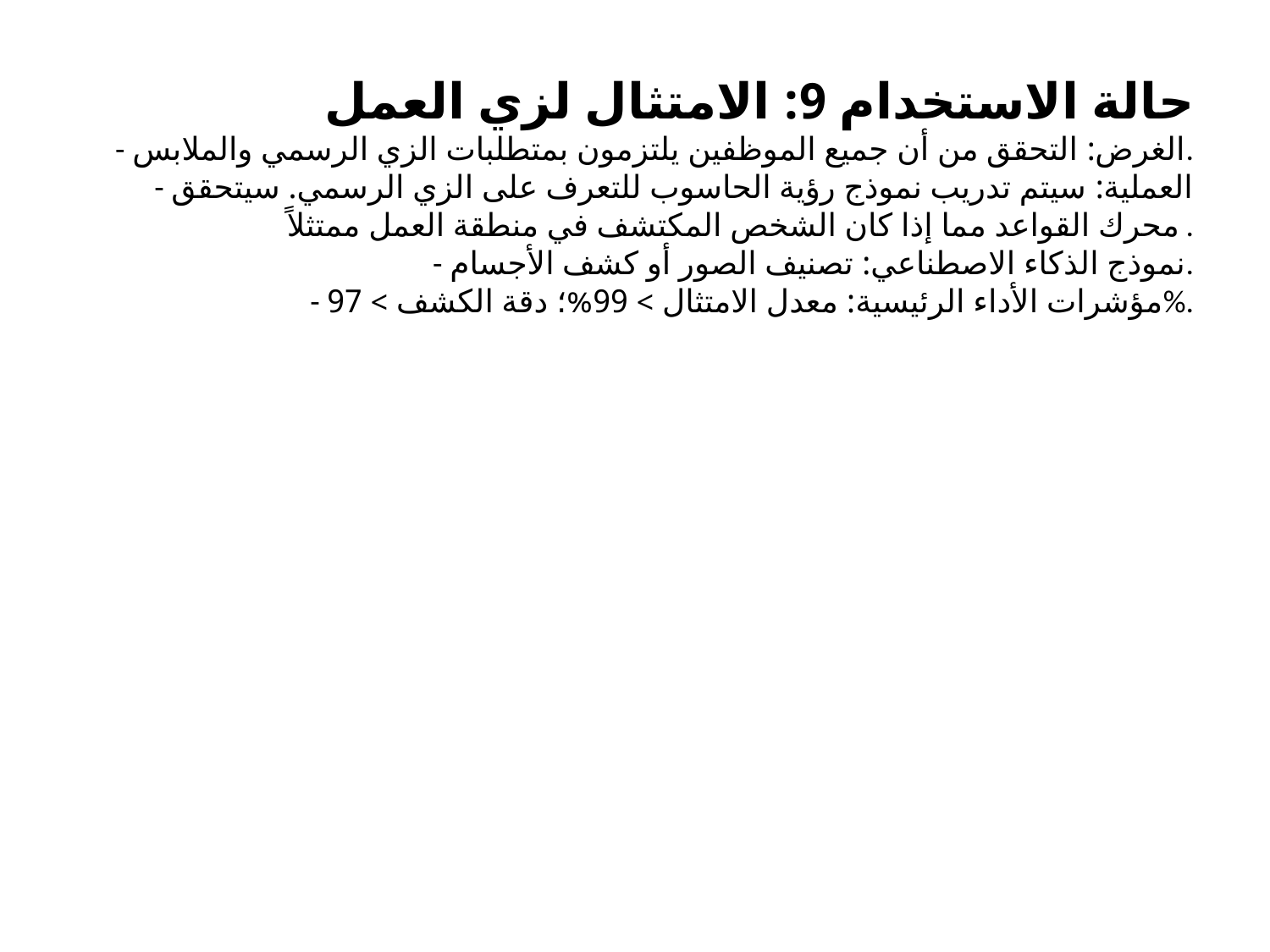

حالة الاستخدام 9: الامتثال لزي العمل
- الغرض: التحقق من أن جميع الموظفين يلتزمون بمتطلبات الزي الرسمي والملابس.
- العملية: سيتم تدريب نموذج رؤية الحاسوب للتعرف على الزي الرسمي. سيتحقق محرك القواعد مما إذا كان الشخص المكتشف في منطقة العمل ممتثلاً.
- نموذج الذكاء الاصطناعي: تصنيف الصور أو كشف الأجسام.
- مؤشرات الأداء الرئيسية: معدل الامتثال > 99%؛ دقة الكشف > 97%.